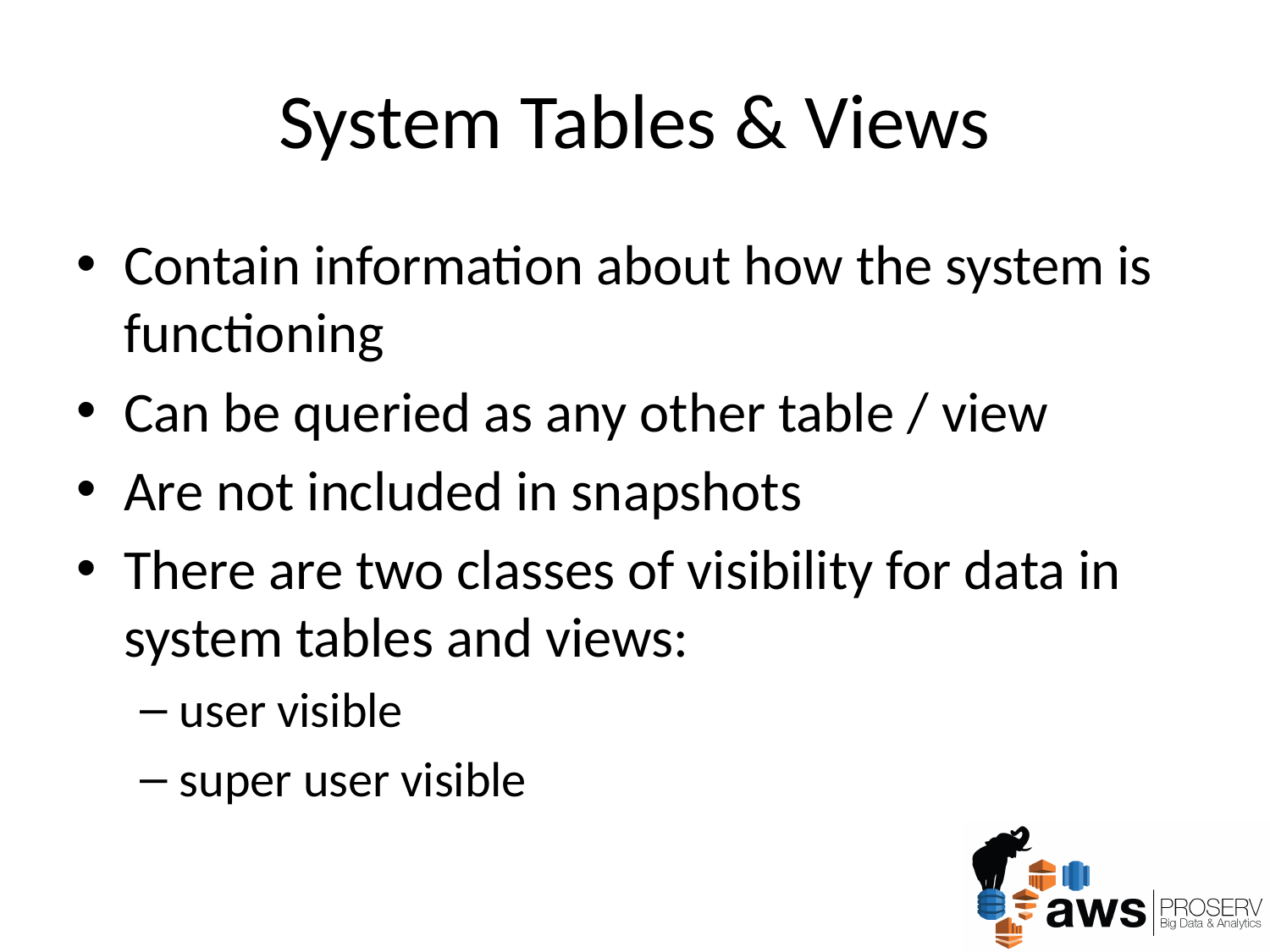

# System Tables & Views
Contain information about how the system is functioning
Can be queried as any other table / view
Are not included in snapshots
There are two classes of visibility for data in system tables and views:
user visible
super user visible